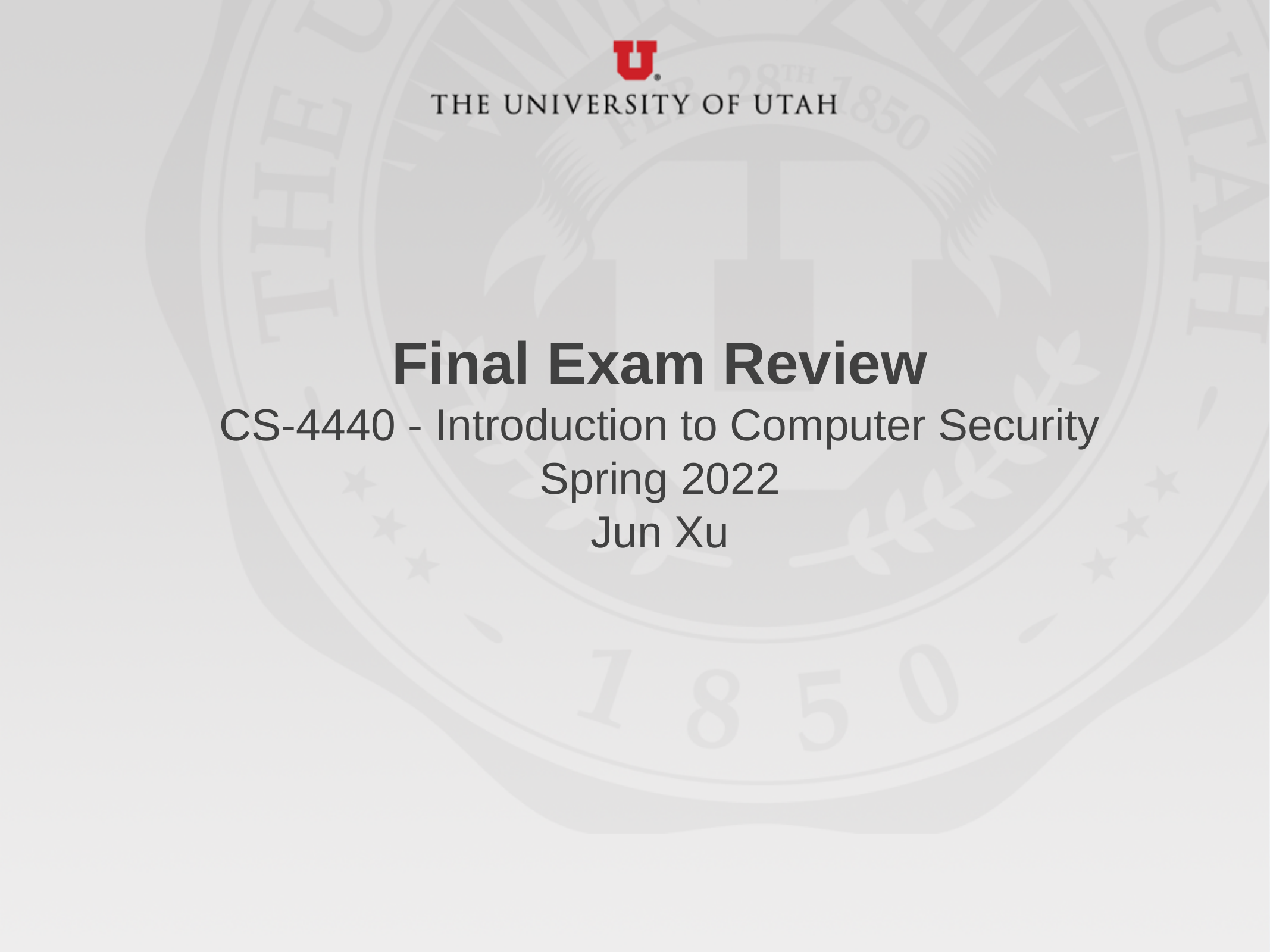

# Final Exam Review CS-4440 - Introduction to Computer Security Spring 2022 Jun Xu